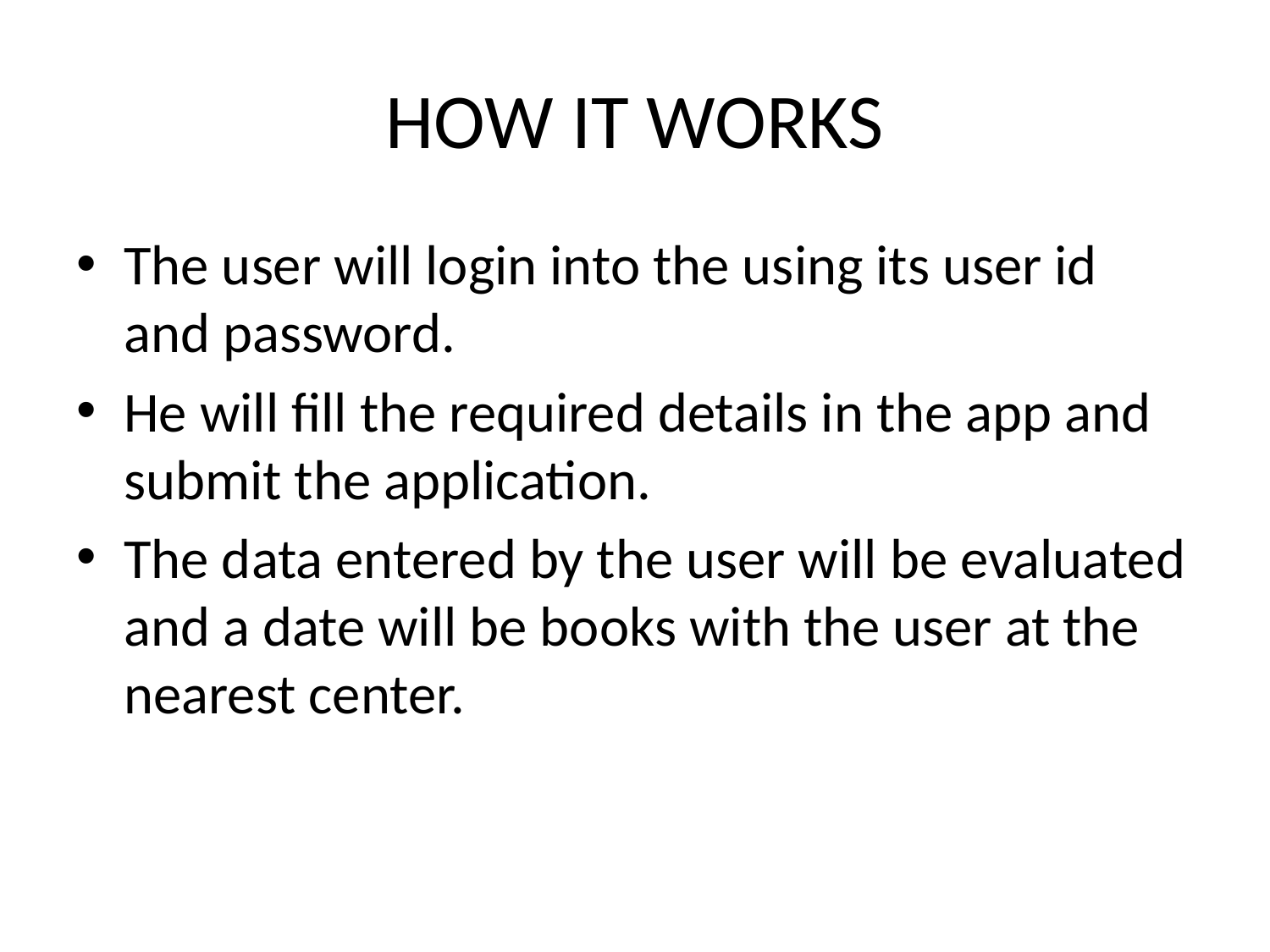

# HOW IT WORKS
The user will login into the using its user id and password.
He will fill the required details in the app and submit the application.
The data entered by the user will be evaluated and a date will be books with the user at the nearest center.